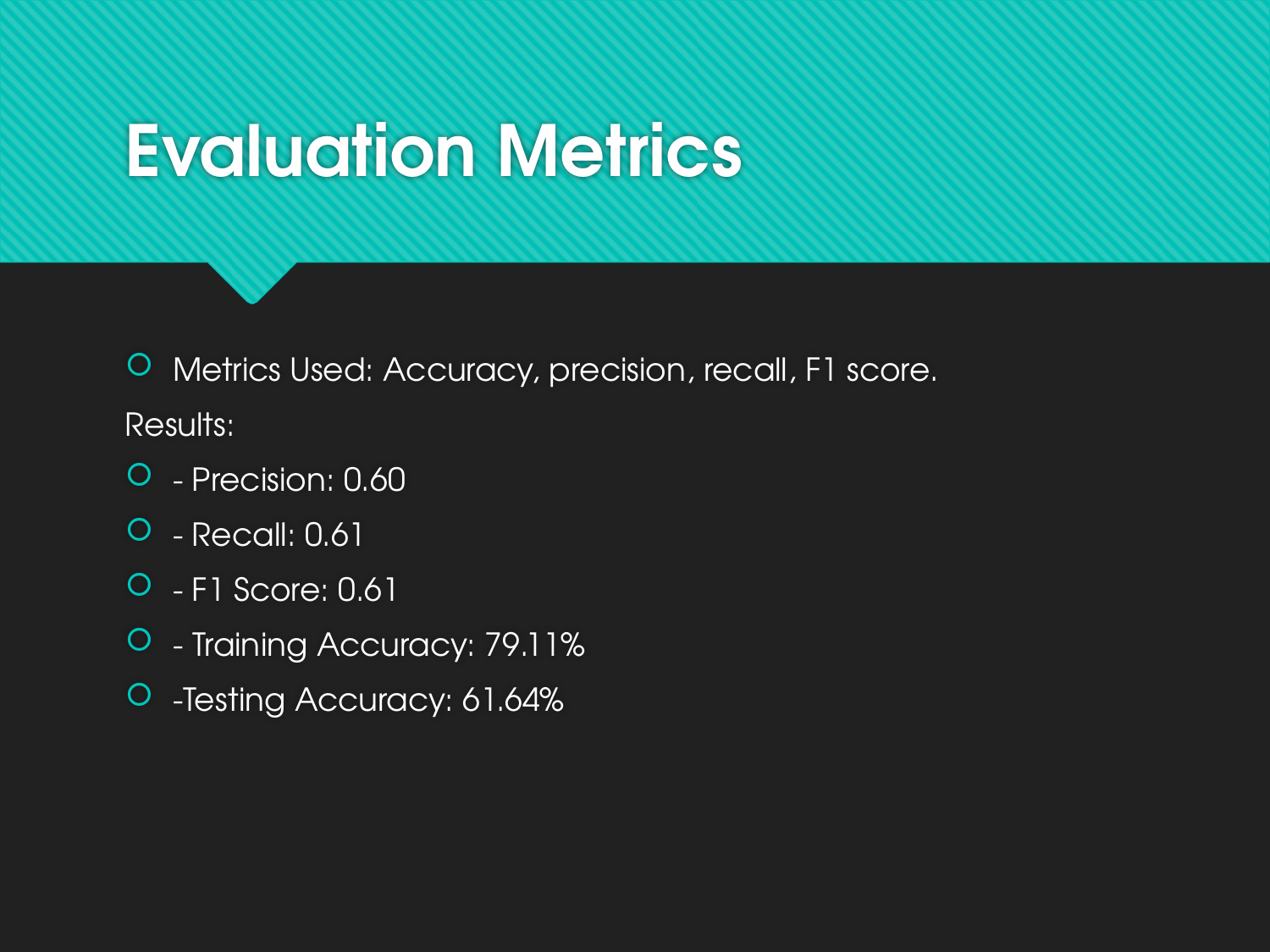

# Evaluation Metrics
Metrics Used: Accuracy, precision, recall, F1 score.
Results:
- Precision: 0.60
- Recall: 0.61
- F1 Score: 0.61
- Training Accuracy: 79.11%
-Testing Accuracy: 61.64%